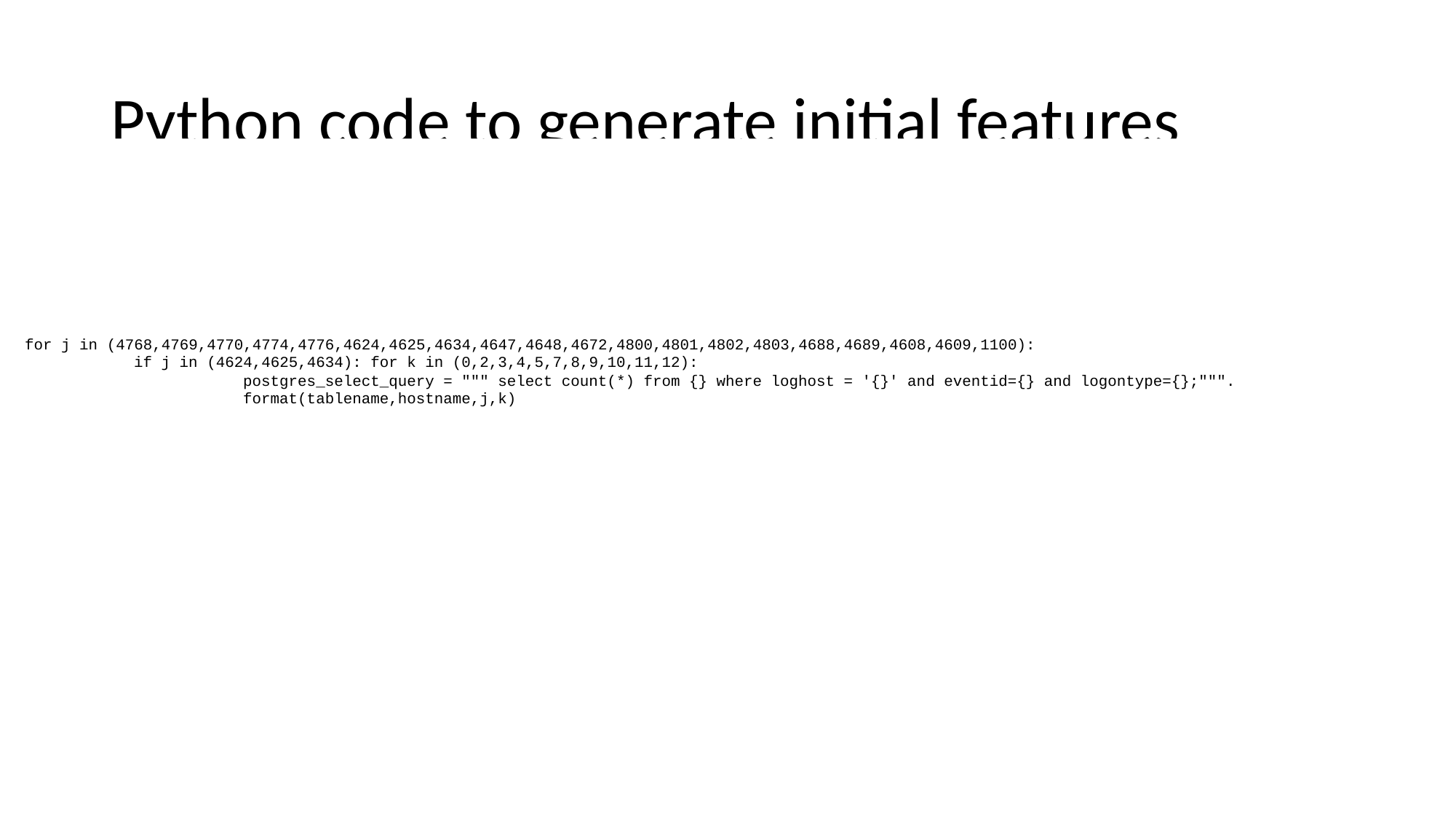

# Python code to generate initial features
for j in (4768,4769,4770,4774,4776,4624,4625,4634,4647,4648,4672,4800,4801,4802,4803,4688,4689,4608,4609,1100):
	if j in (4624,4625,4634): for k in (0,2,3,4,5,7,8,9,10,11,12):
		postgres_select_query = """ select count(*) from {} where loghost = '{}' and eventid={} and logontype={};""".
		format(tablename,hostname,j,k)